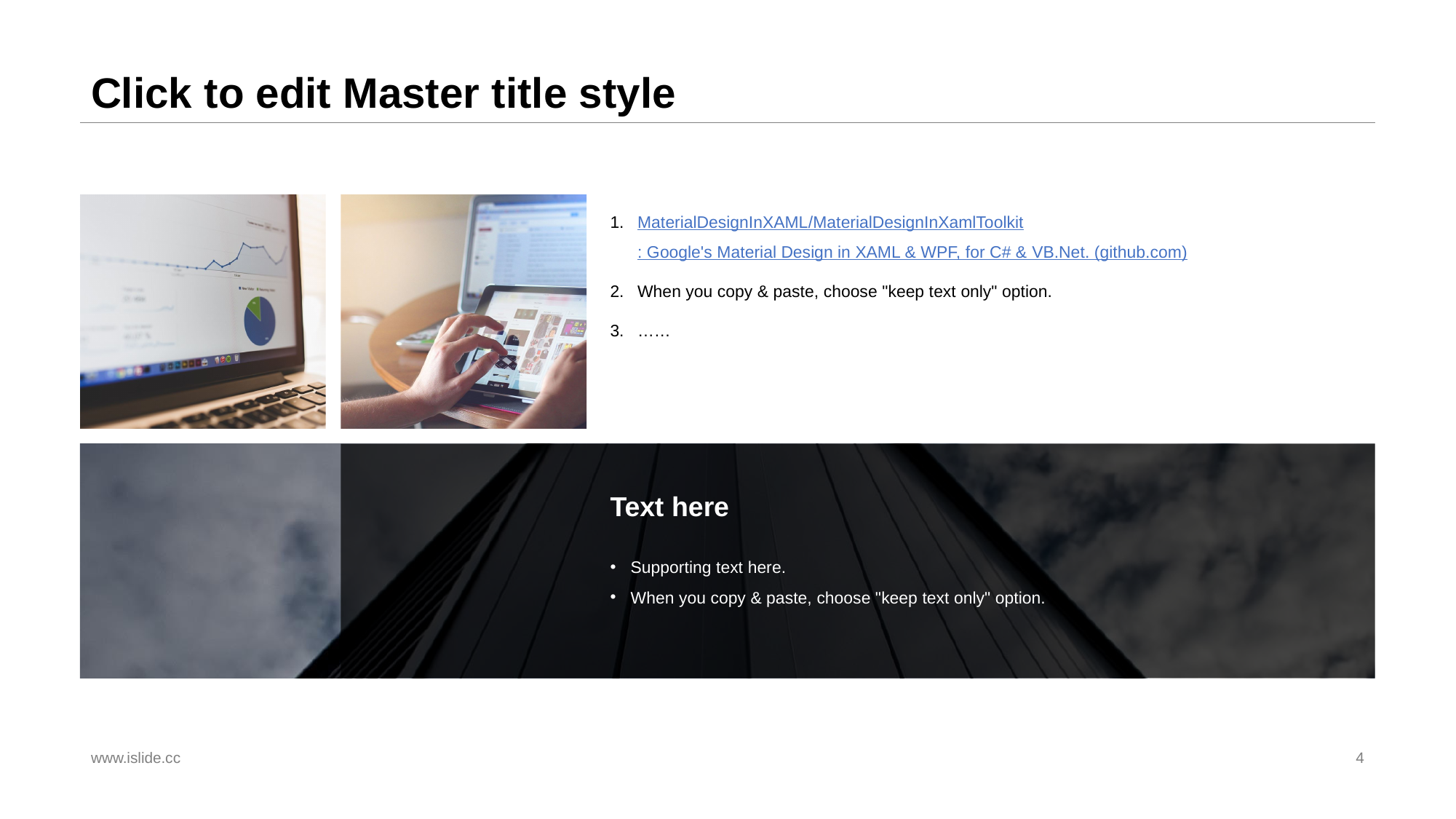

# Click to edit Master title style

MaterialDesignInXAML/MaterialDesignInXamlToolkit: Google's Material Design in XAML & WPF, for C# & VB.Net. (github.com)
When you copy & paste, choose "keep text only" option.
……

Text here
Supporting text here.
When you copy & paste, choose "keep text only" option.
www.islide.cc
4